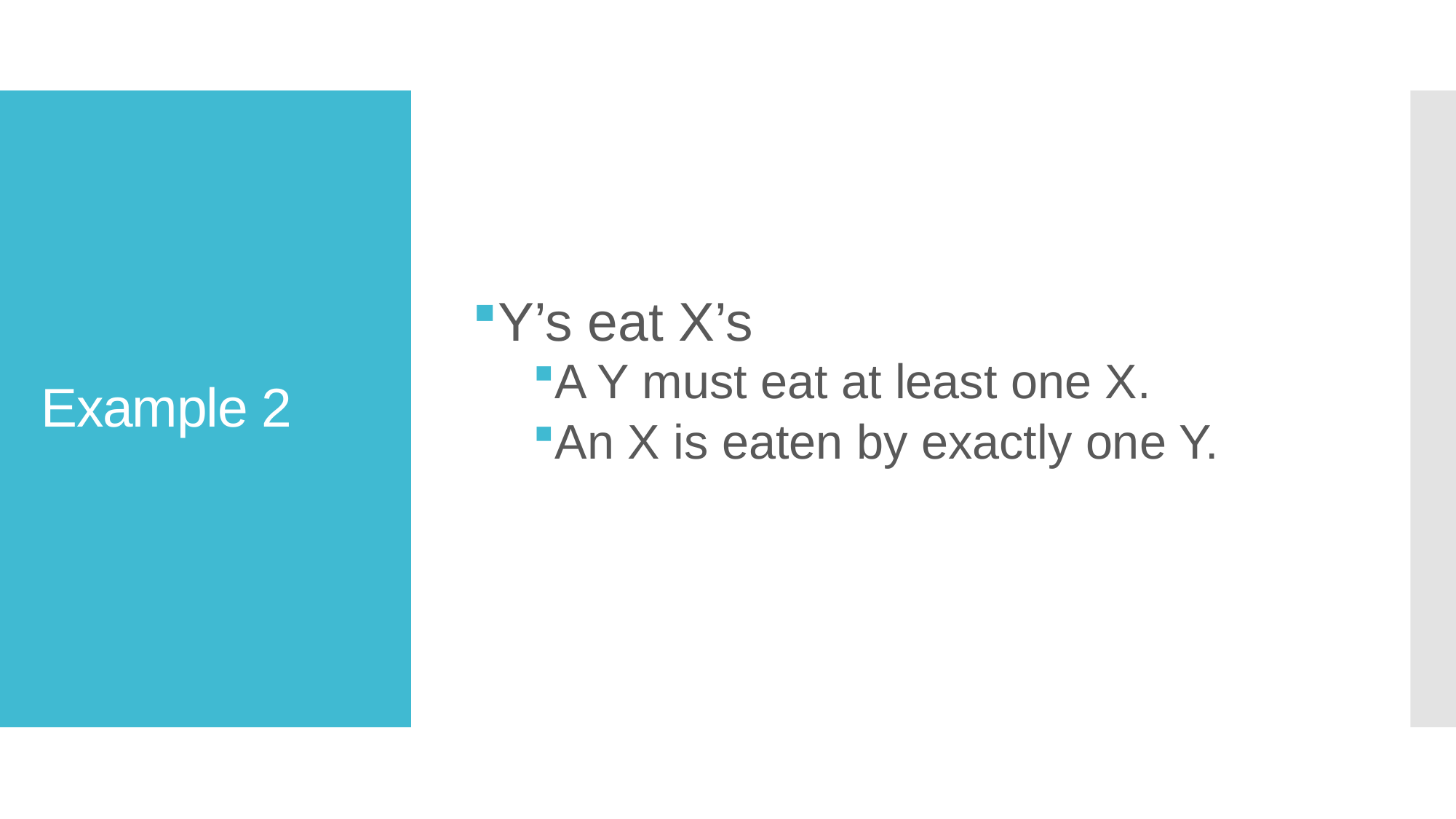

Y’s eat X’s
A Y must eat at least one X.
An X is eaten by exactly one Y.

# Example 2